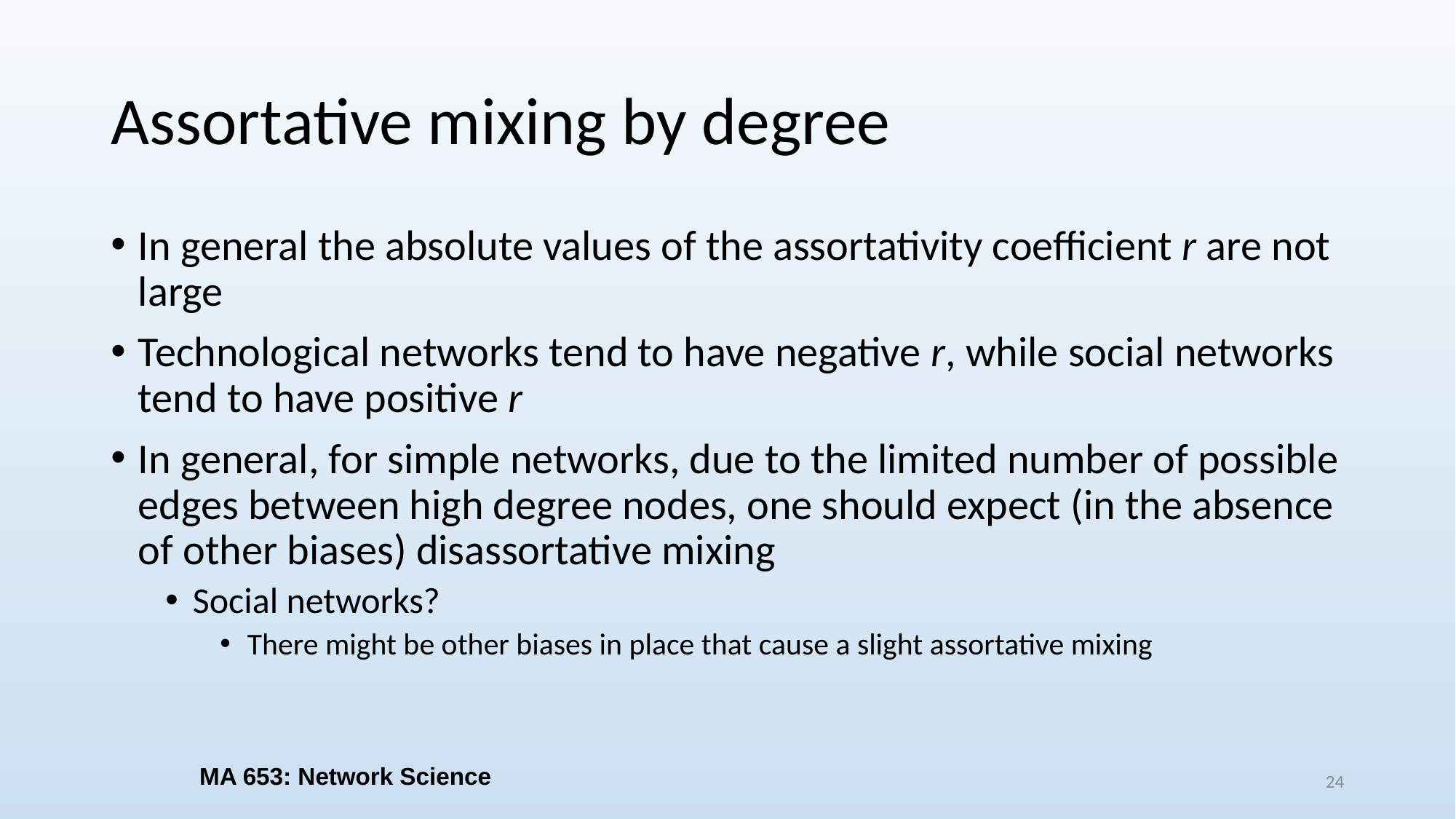

# Assortative mixing by degree
In general the absolute values of the assortativity coefficient r are not large
Technological networks tend to have negative r, while social networks tend to have positive r
In general, for simple networks, due to the limited number of possible edges between high degree nodes, one should expect (in the absence of other biases) disassortative mixing
Social networks?
There might be other biases in place that cause a slight assortative mixing
MA 653: Network Science
24